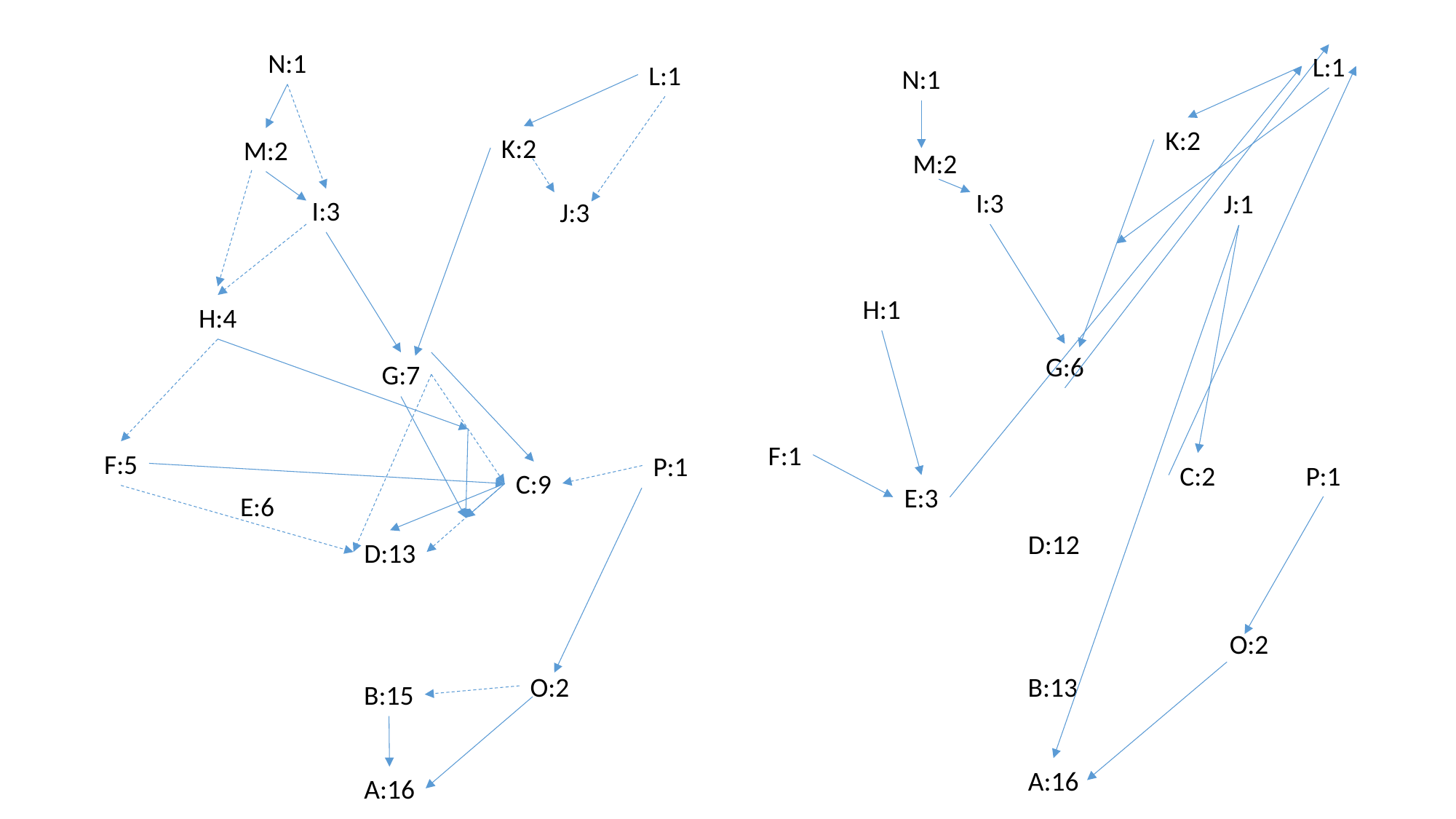

N:1
L:1
L:1
N:1
K:2
K:2
M:2
M:2
I:3
J:1
I:3
J:3
H:1
H:4
G:6
G:7
F:1
F:5
P:1
C:2
P:1
C:9
E:3
E:6
D:12
D:13
O:2
O:2
B:13
B:15
A:16
A:16